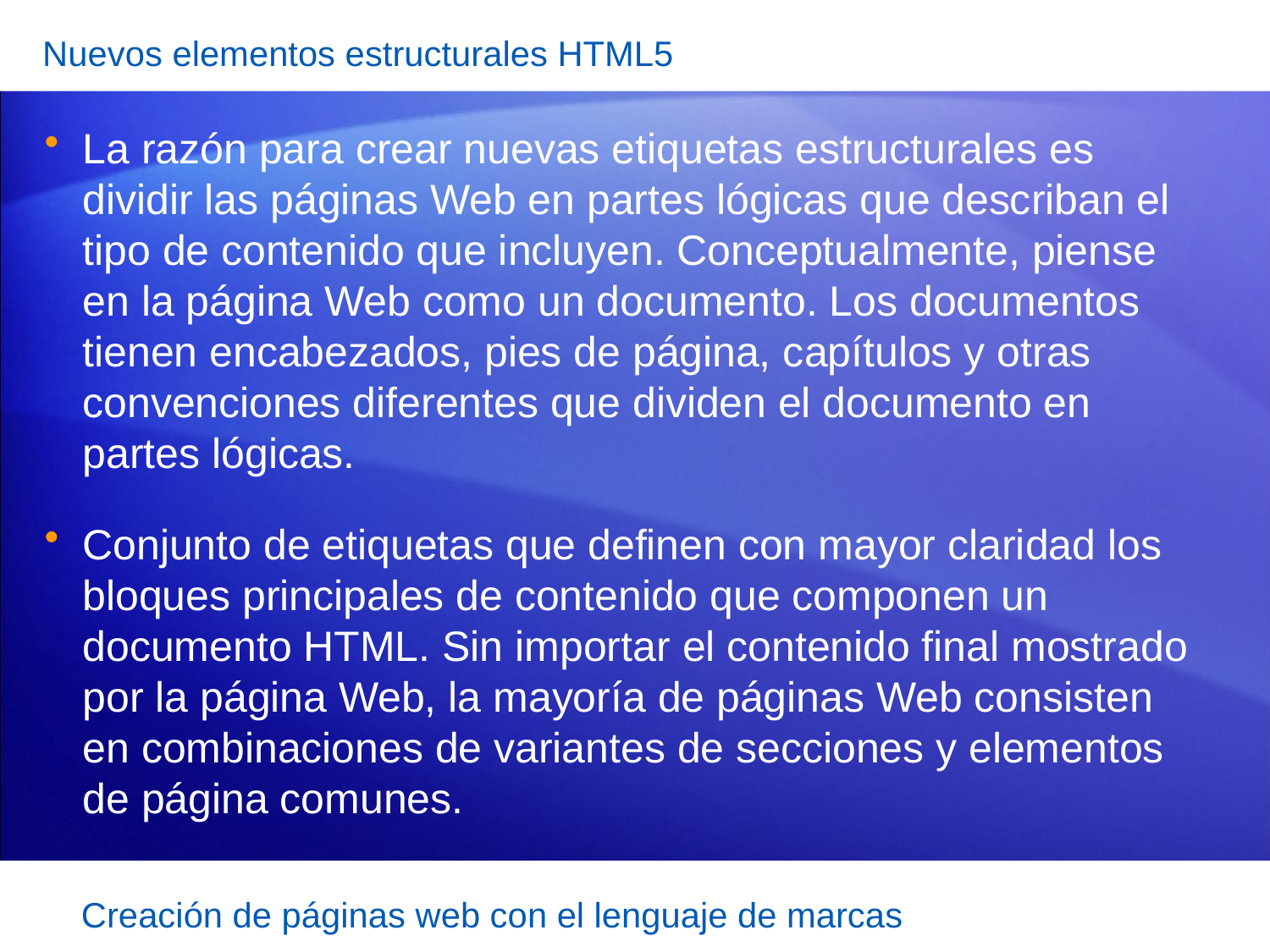

Nuevos elementos estructurales HTML5
La razón para crear nuevas etiquetas estructurales es dividir las páginas Web en partes lógicas que describan el tipo de contenido que incluyen. Conceptualmente, piense en la página Web como un documento. Los documentos tienen encabezados, pies de página, capítulos y otras convenciones diferentes que dividen el documento en partes lógicas.
Conjunto de etiquetas que definen con mayor claridad los bloques principales de contenido que componen un documento HTML. Sin importar el contenido final mostrado por la página Web, la mayoría de páginas Web consisten en combinaciones de variantes de secciones y elementos de página comunes.

Creación de páginas web con el lenguaje de marcas